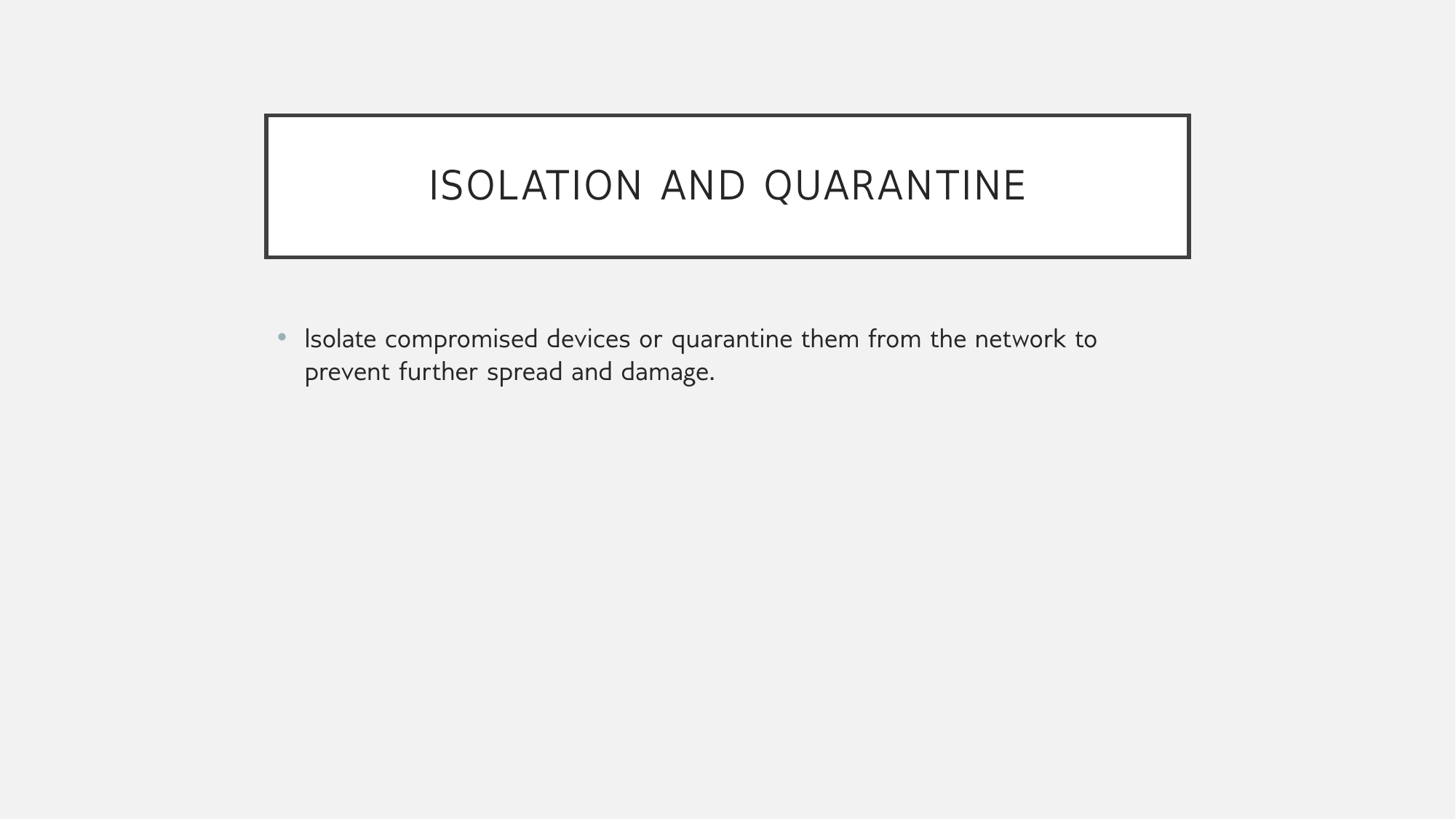

# Isolation and Quarantine
Isolate compromised devices or quarantine them from the network to prevent further spread and damage.